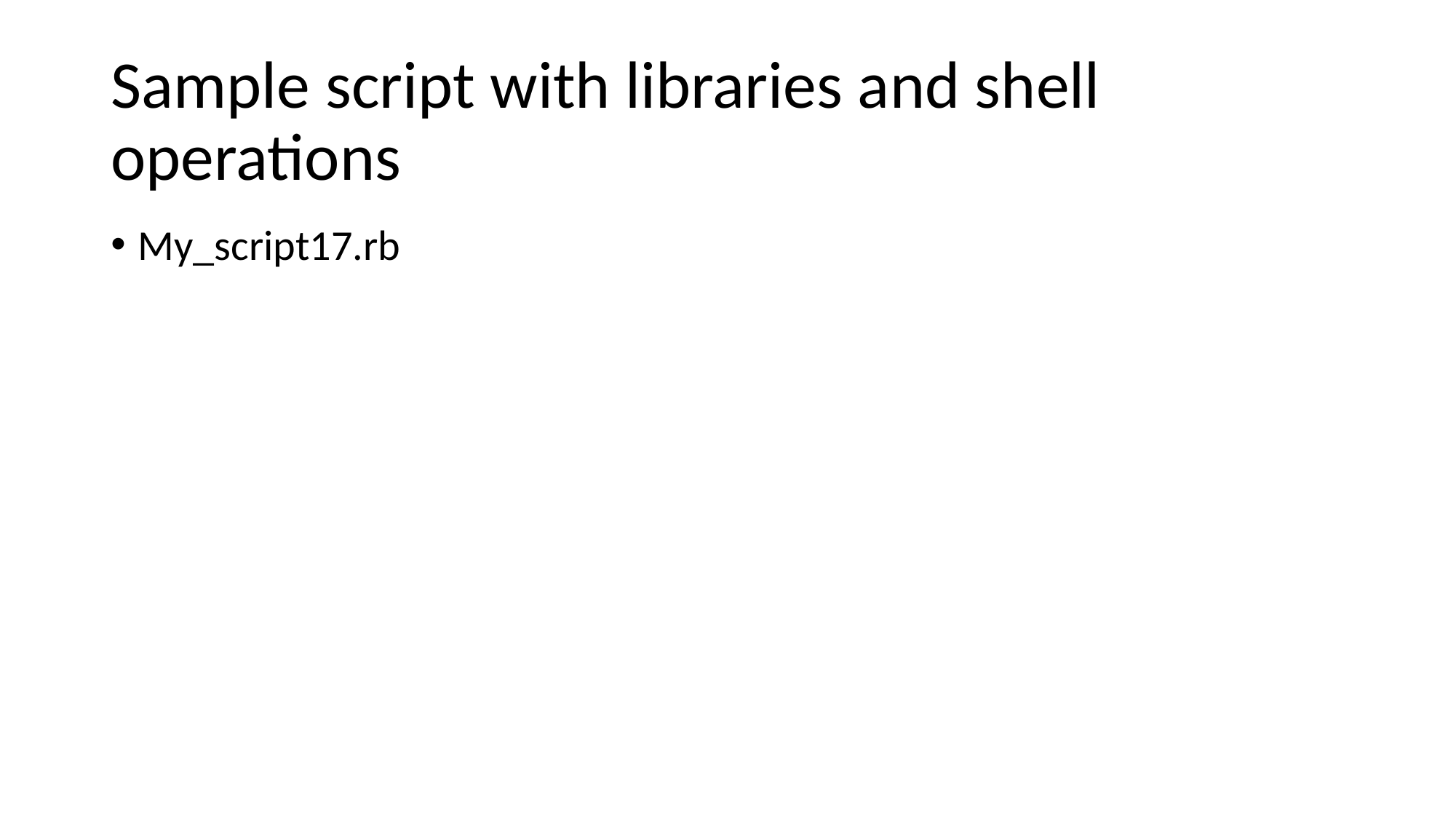

# Sample script with libraries and shell operations
My_script17.rb